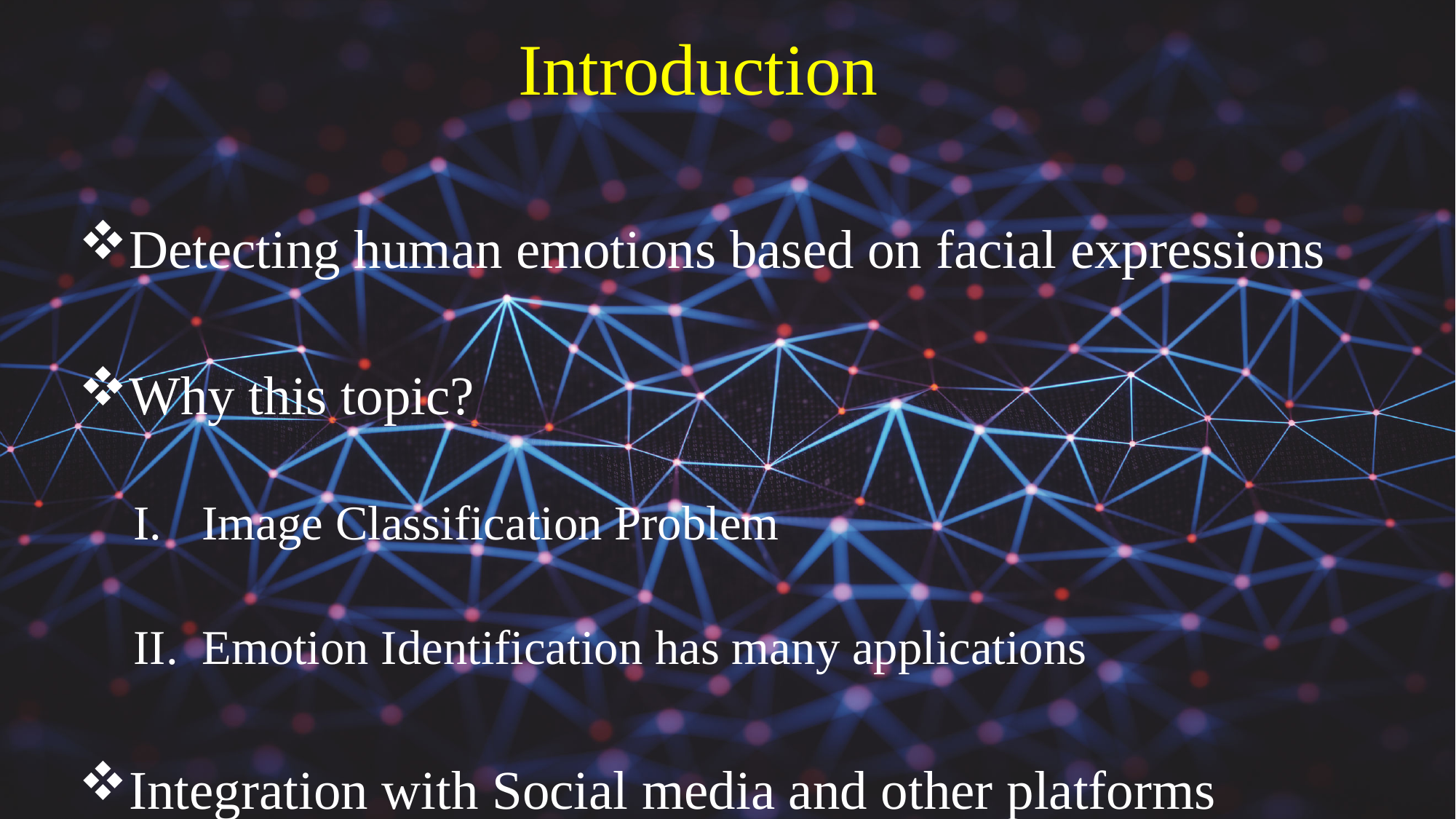

# Introduction
Detecting human emotions based on facial expressions
Why this topic?
Image Classification Problem
Emotion Identification has many applications
Integration with Social media and other platforms